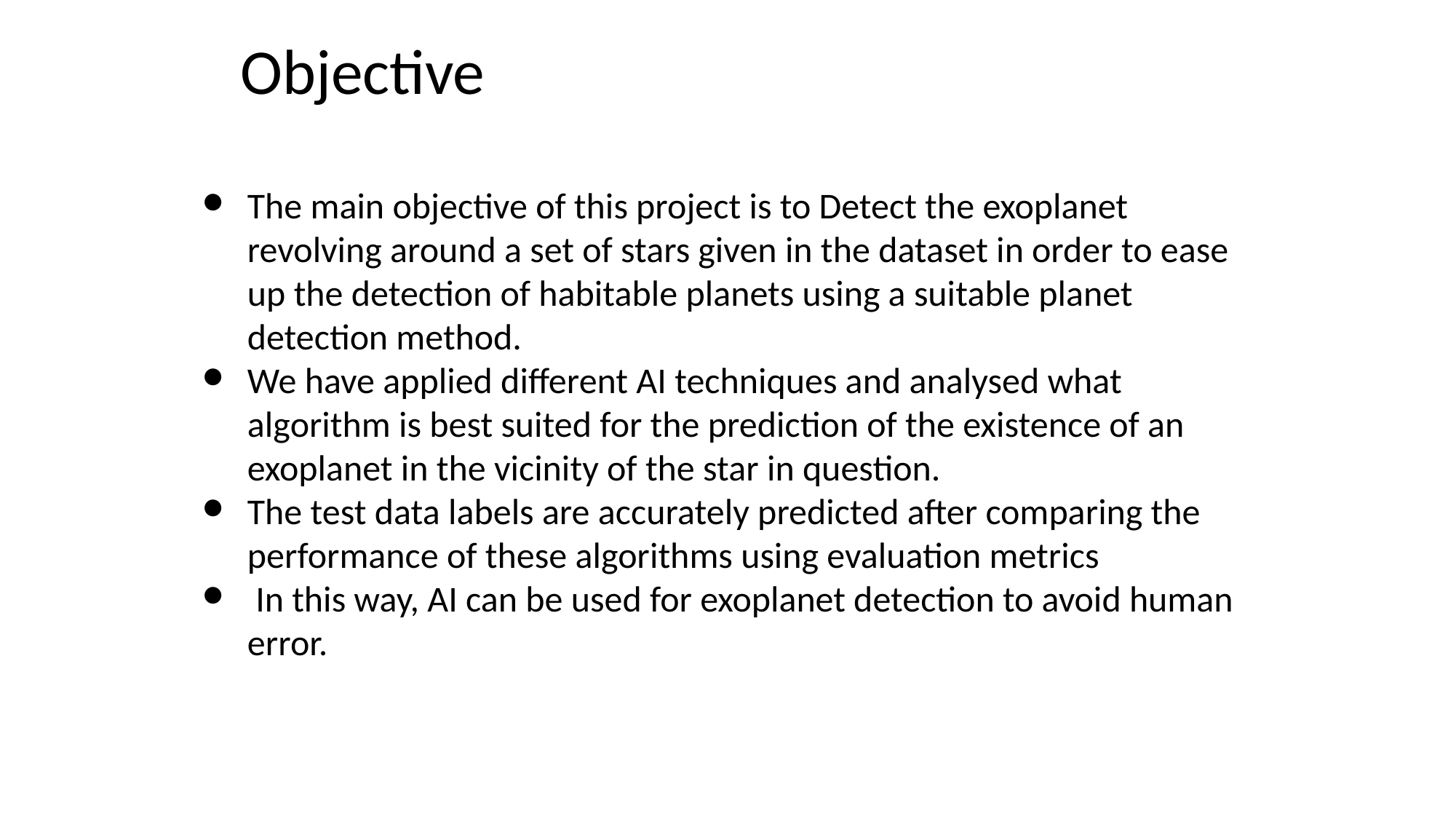

# Objective
The main objective of this project is to Detect the exoplanet revolving around a set of stars given in the dataset in order to ease up the detection of habitable planets using a suitable planet detection method.
We have applied different AI techniques and analysed what algorithm is best suited for the prediction of the existence of an exoplanet in the vicinity of the star in question.
The test data labels are accurately predicted after comparing the performance of these algorithms using evaluation metrics
 In this way, AI can be used for exoplanet detection to avoid human error.